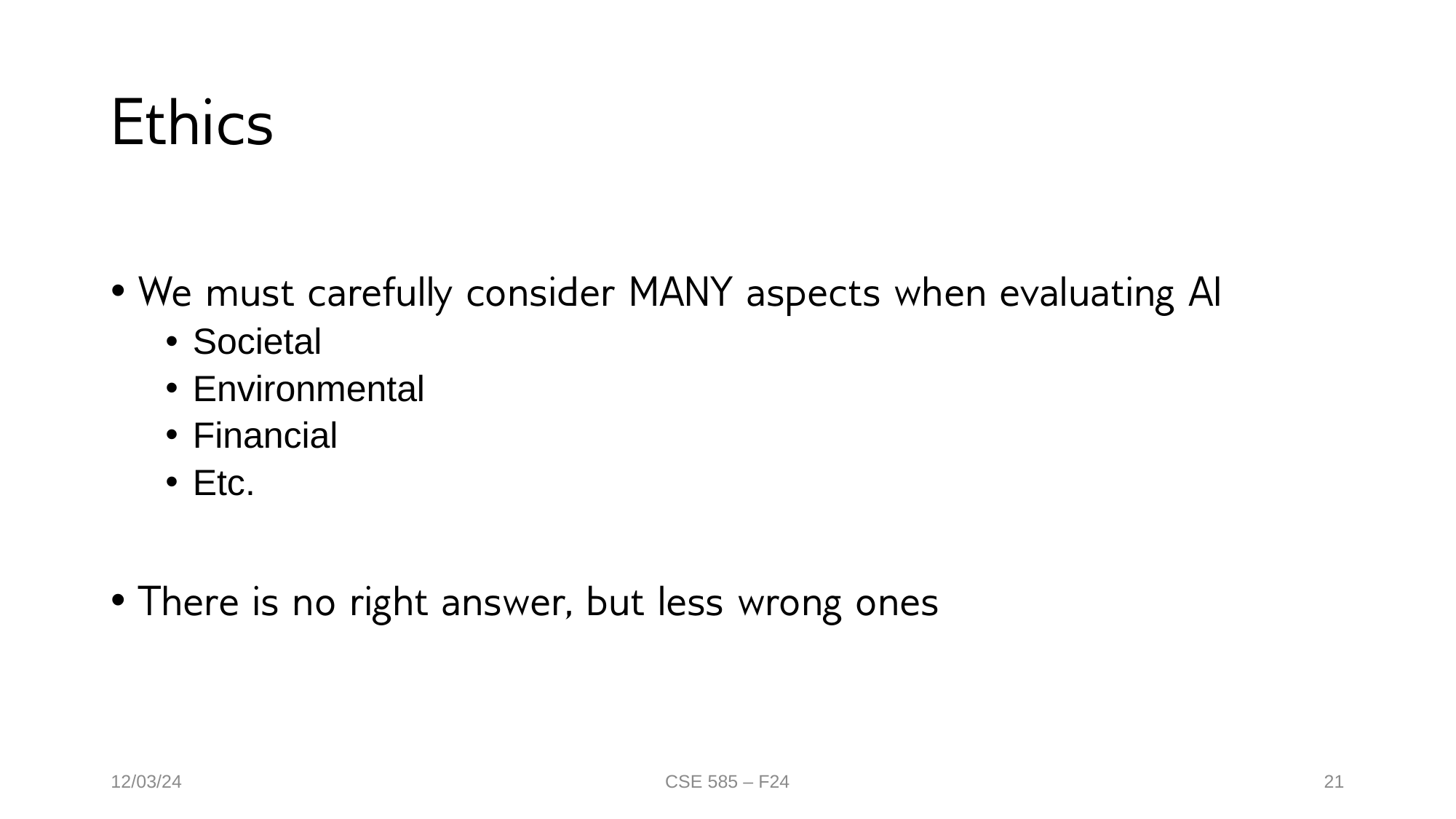

# Ethics
We must carefully consider MANY aspects when evaluating AI
Societal
Environmental
Financial
Etc.

There is no right answer, but less wrong ones

12/03/24
CSE 585 – F24
21